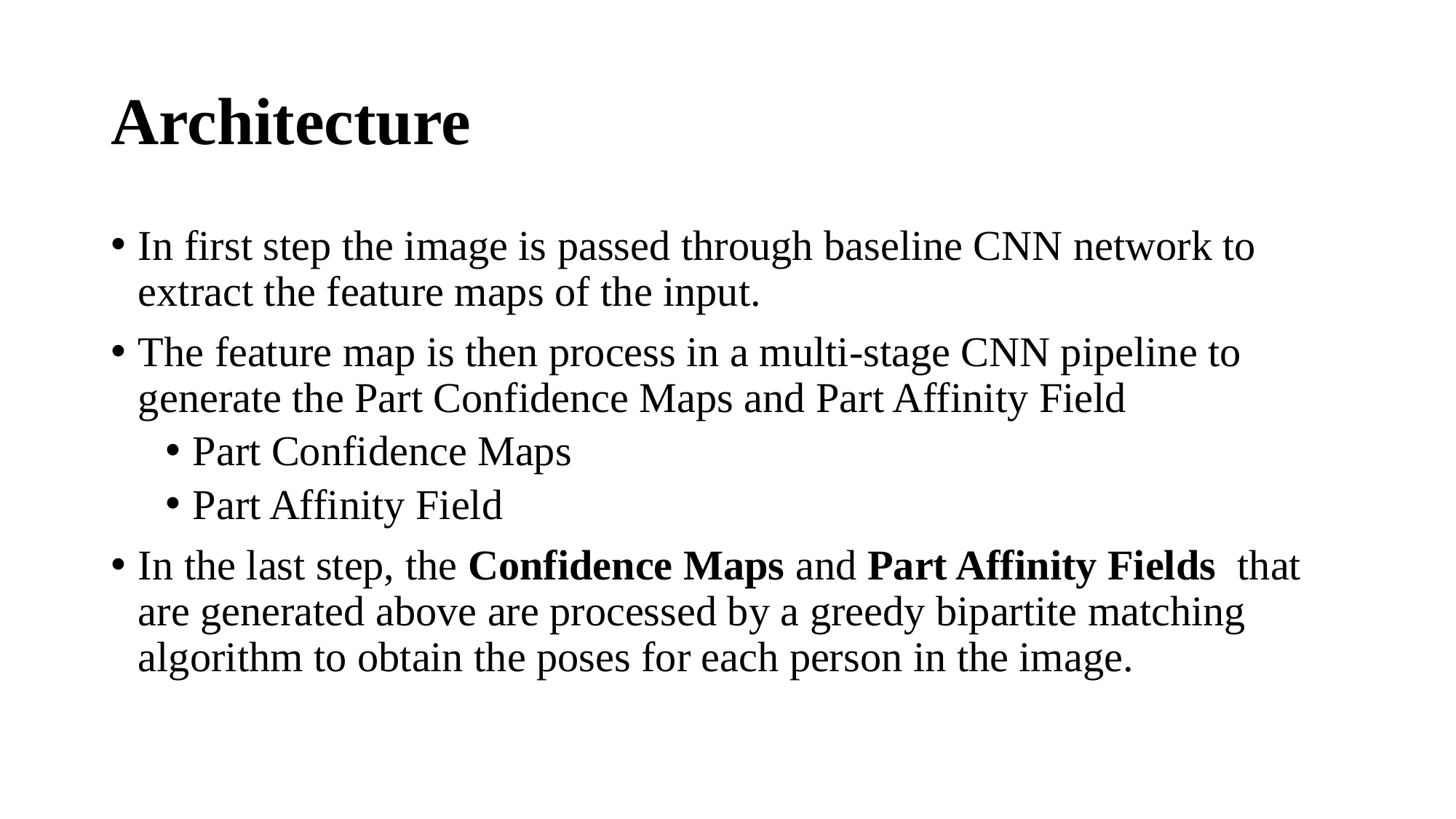

# Architecture
In first step the image is passed through baseline CNN network to extract the feature maps of the input.
The feature map is then process in a multi-stage CNN pipeline to generate the Part Confidence Maps and Part Affinity Field
Part Confidence Maps
Part Affinity Field
In the last step, the Confidence Maps and Part Affinity Fields  that are generated above are processed by a greedy bipartite matching algorithm to obtain the poses for each person in the image.